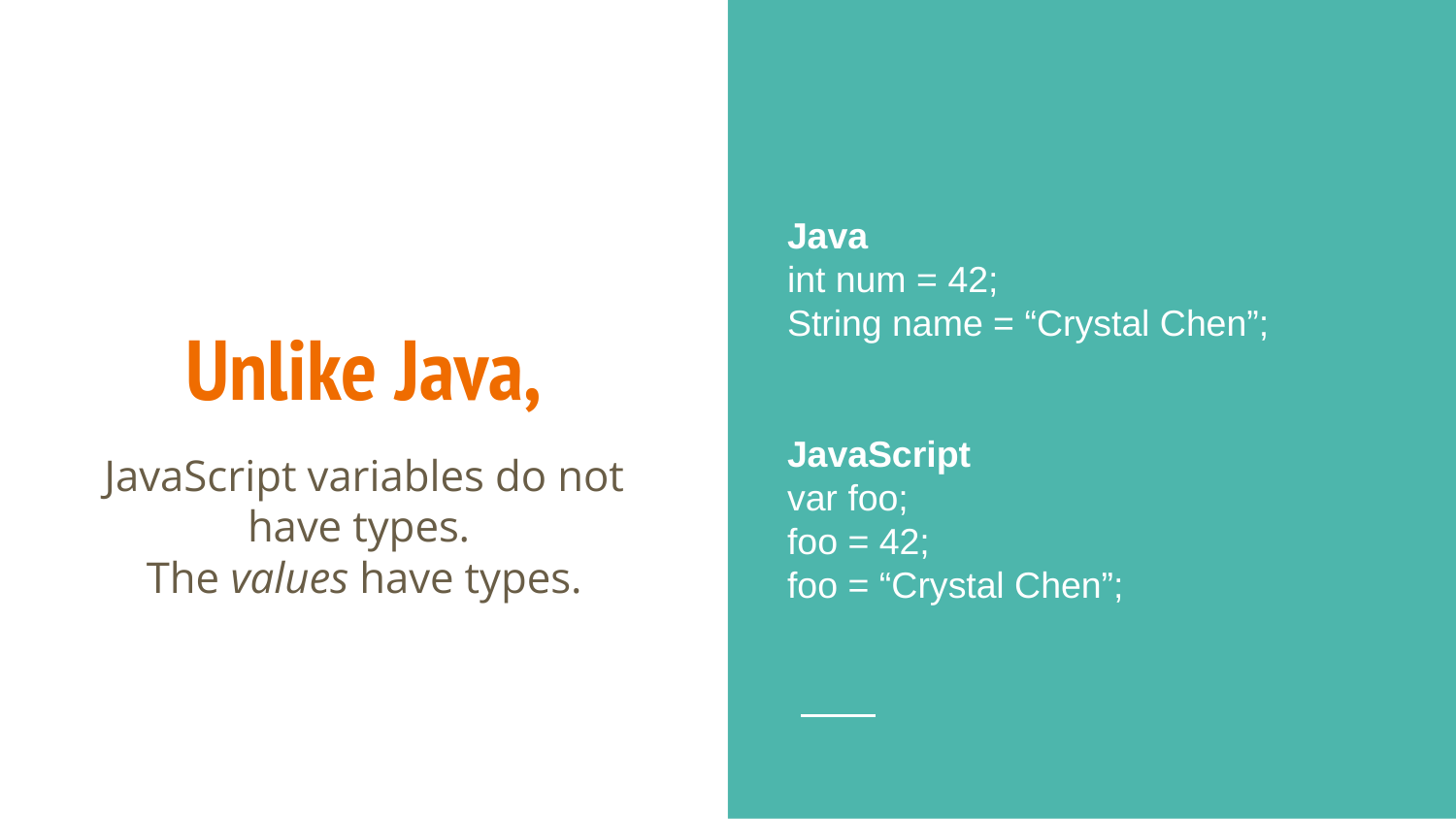

Java
int num = 42;
String name = “Crystal Chen”;

JavaScript
var foo;
foo = 42;
foo = “Crystal Chen”;
# Unlike Java,
JavaScript variables do not have types.
The values have types.